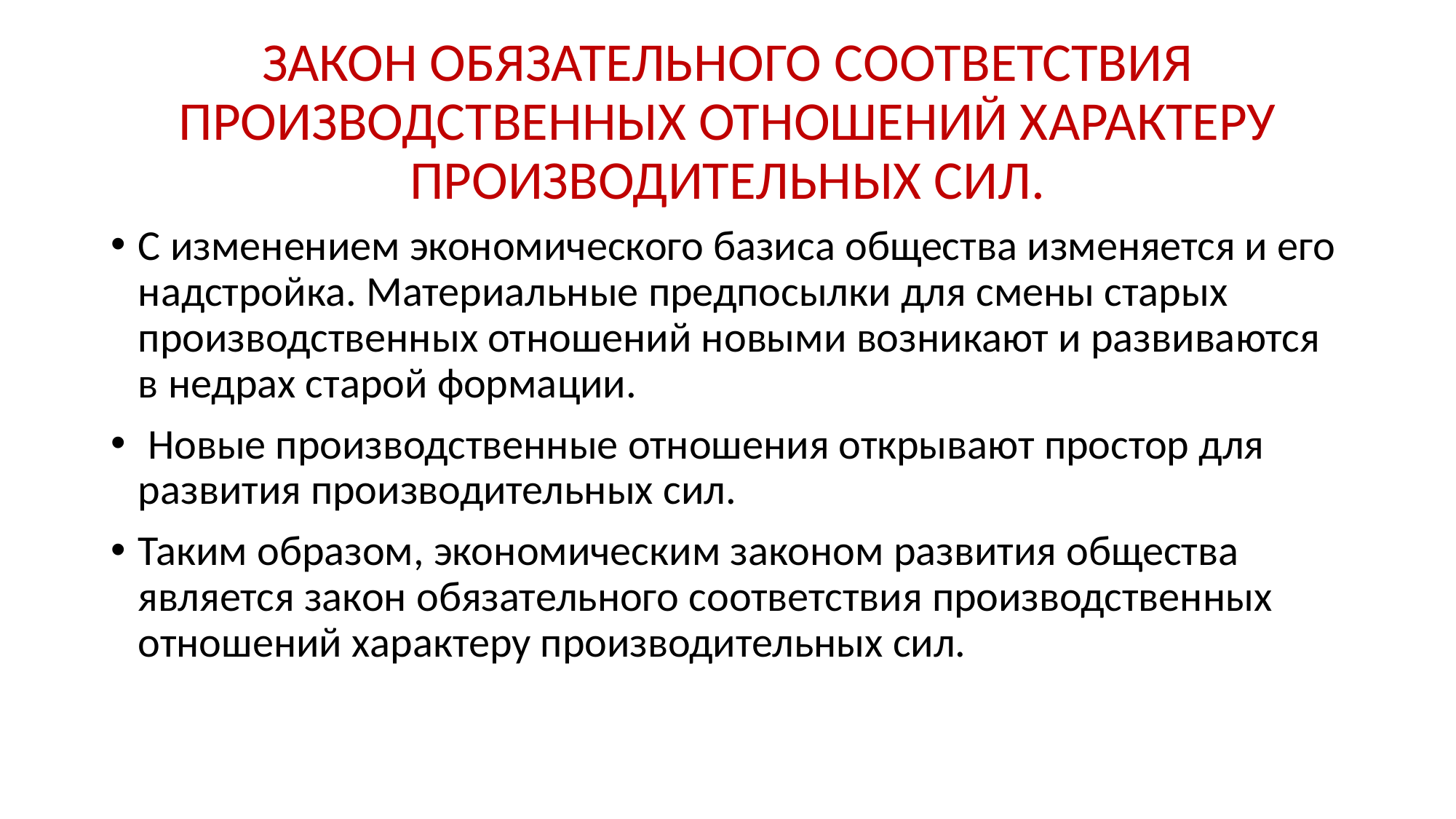

# ЗАКОН ОБЯЗАТЕЛЬНОГО СООТВЕТСТВИЯ ПРОИЗВОДСТВЕННЫХ ОТНОШЕНИЙ ХАРАКТЕРУ ПРОИЗВОДИТЕЛЬНЫХ СИЛ.
С изменением экономического базиса общества изменяется и его надстройка. Материальные предпосылки для смены старых производственных отношений новыми возникают и развиваются в недрах старой формации.
 Новые производственные отношения открывают простор для развития производительных сил.
Таким образом, экономическим законом развития общества является закон обязательного соответствия производственных отношений характеру производительных сил.